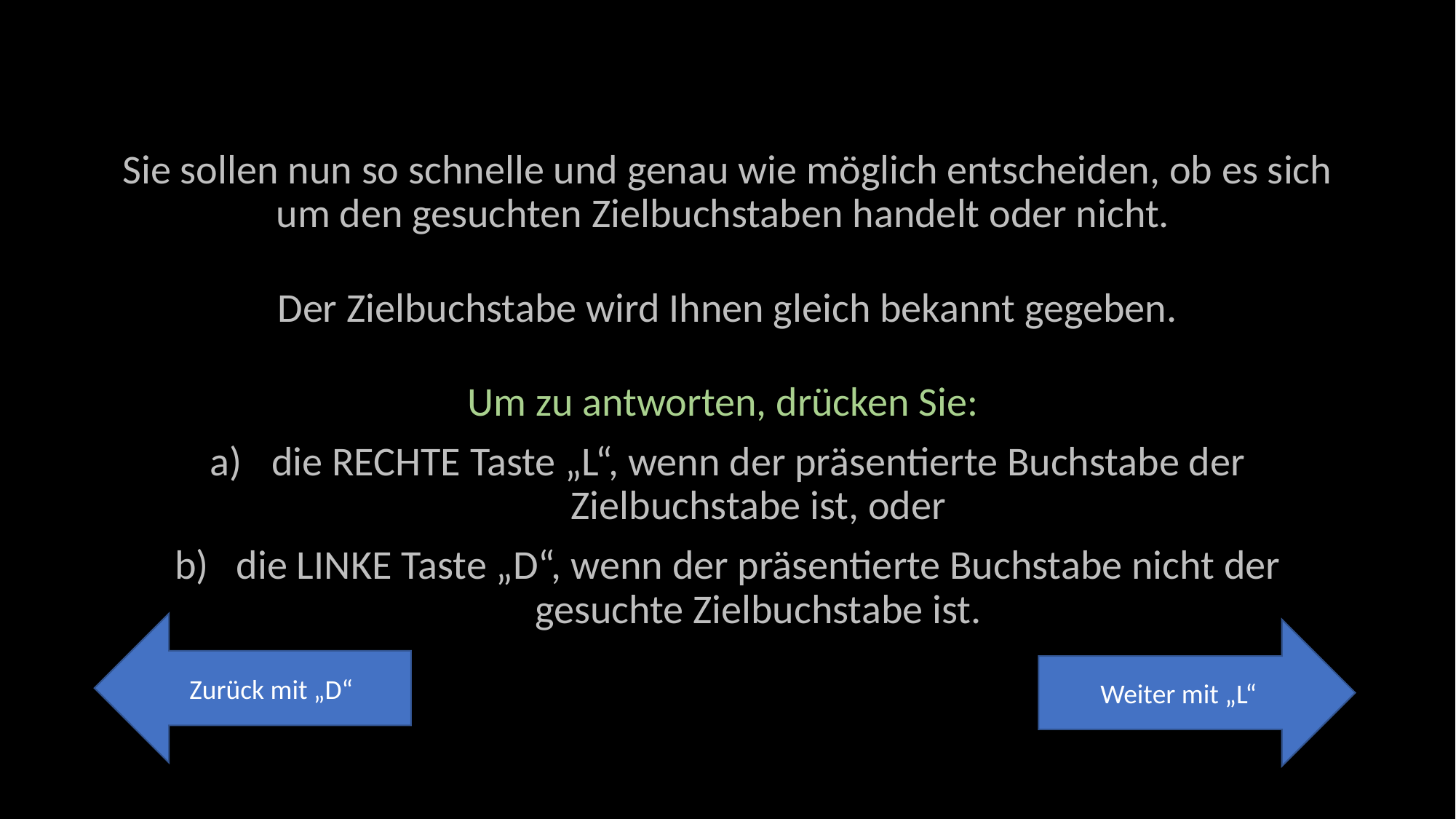

Sie sollen nun so schnelle und genau wie möglich entscheiden, ob es sich um den gesuchten Zielbuchstaben handelt oder nicht.

Der Zielbuchstabe wird Ihnen gleich bekannt gegeben.

Um zu antworten, drücken Sie:
die RECHTE Taste „L“, wenn der präsentierte Buchstabe der Zielbuchstabe ist, oder
die LINKE Taste „D“, wenn der präsentierte Buchstabe nicht der gesuchte Zielbuchstabe ist.

Zurück mit „D“

Weiter mit „L“